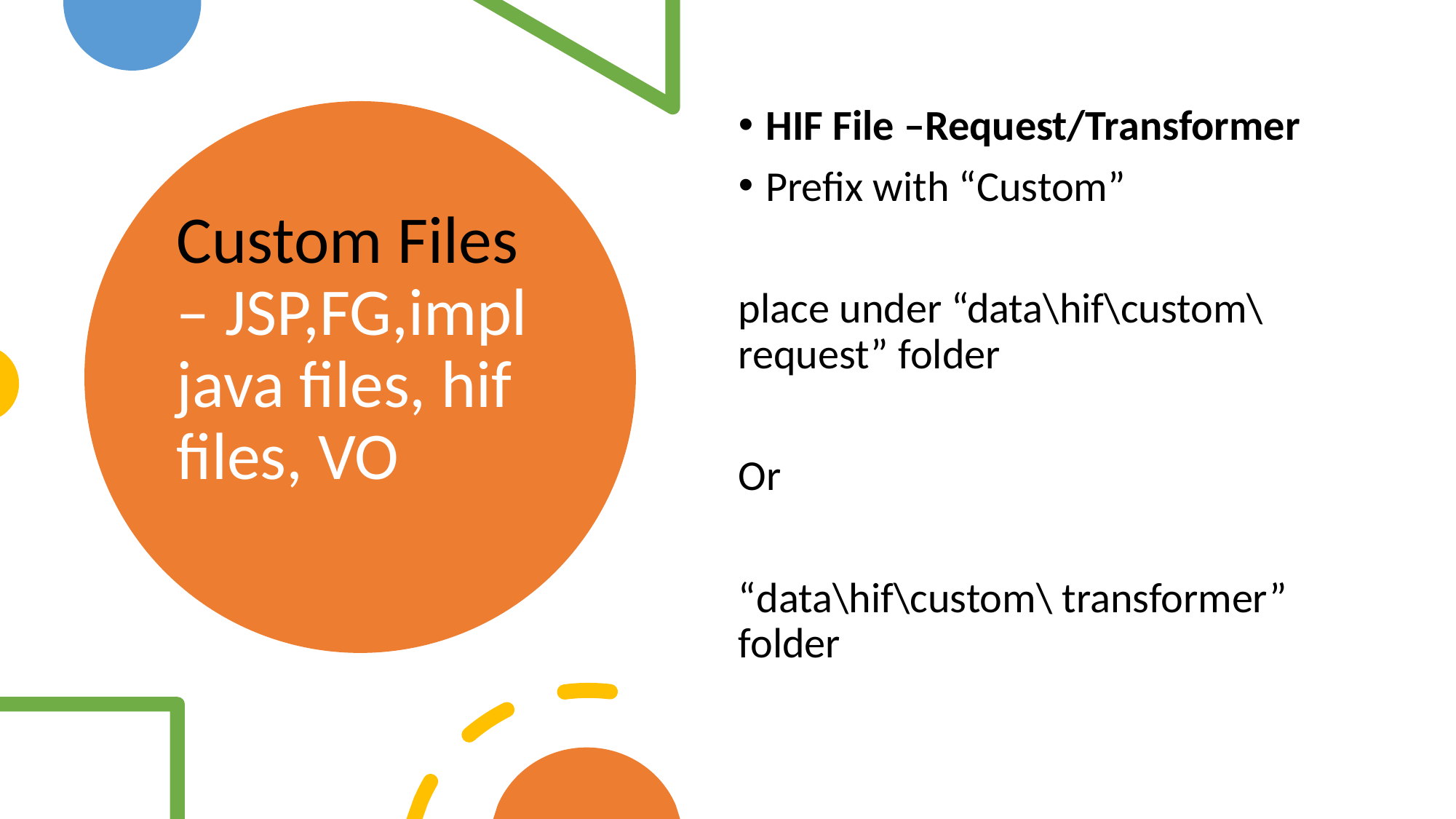

HIF File –Request/Transformer
Prefix with “Custom”

place under “data\hif\custom\request” folder

Or

“data\hif\custom\ transformer” folder

# Custom Files – JSP,FG,impl java files, hif files, VO